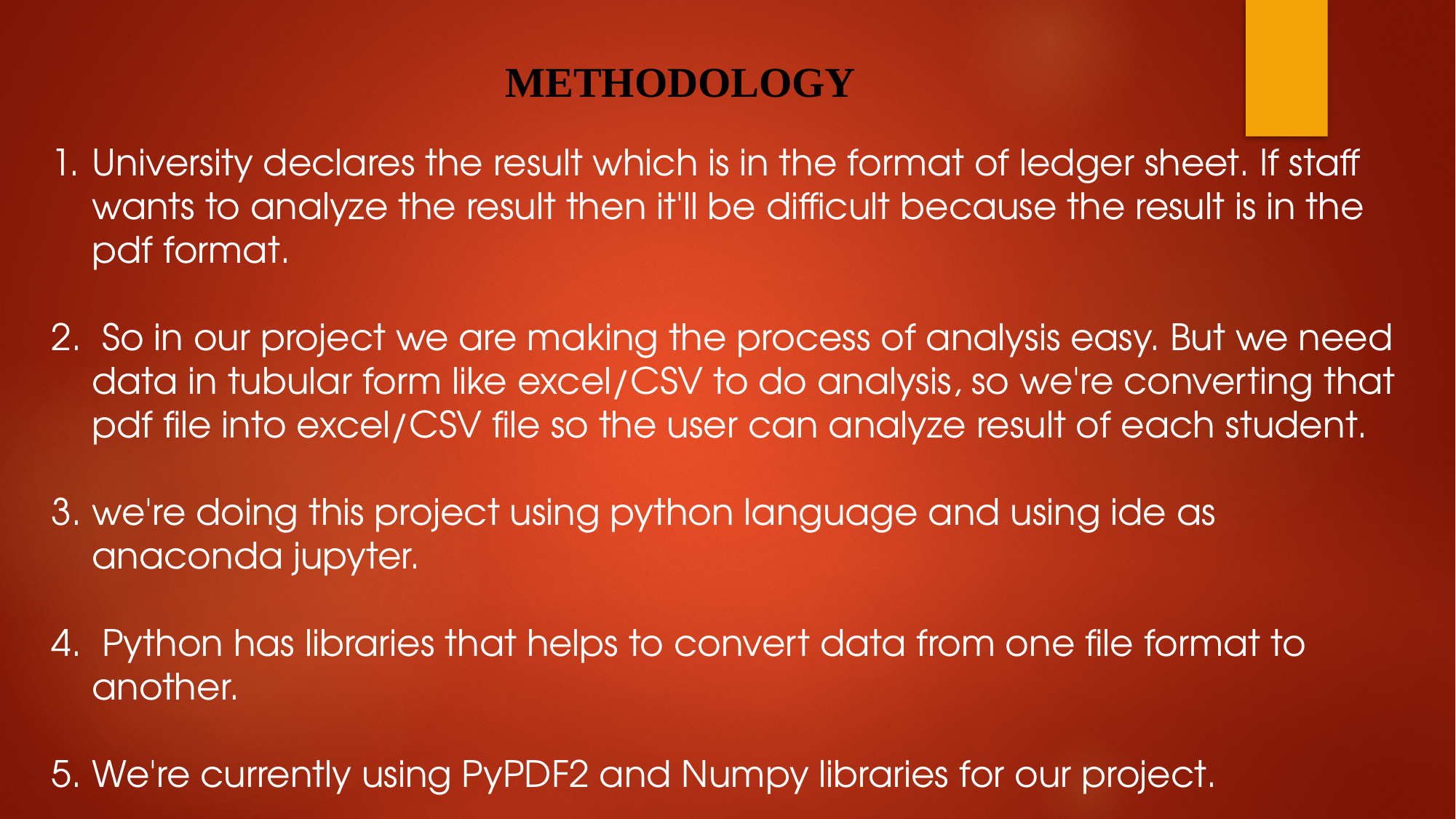

METHODOLOGY
University declares the result which is in the format of ledger sheet. If staff wants to analyze the result then it'll be difficult because the result is in the pdf format.

 So in our project we are making the process of analysis easy. But we need data in tubular form like excel/CSV to do analysis, so we're converting that pdf file into excel/CSV file so the user can analyze result of each student.

we're doing this project using python language and using ide as anaconda jupyter.

 Python has libraries that helps to convert data from one file format to another.

We're currently using PyPDF2 and Numpy libraries for our project.